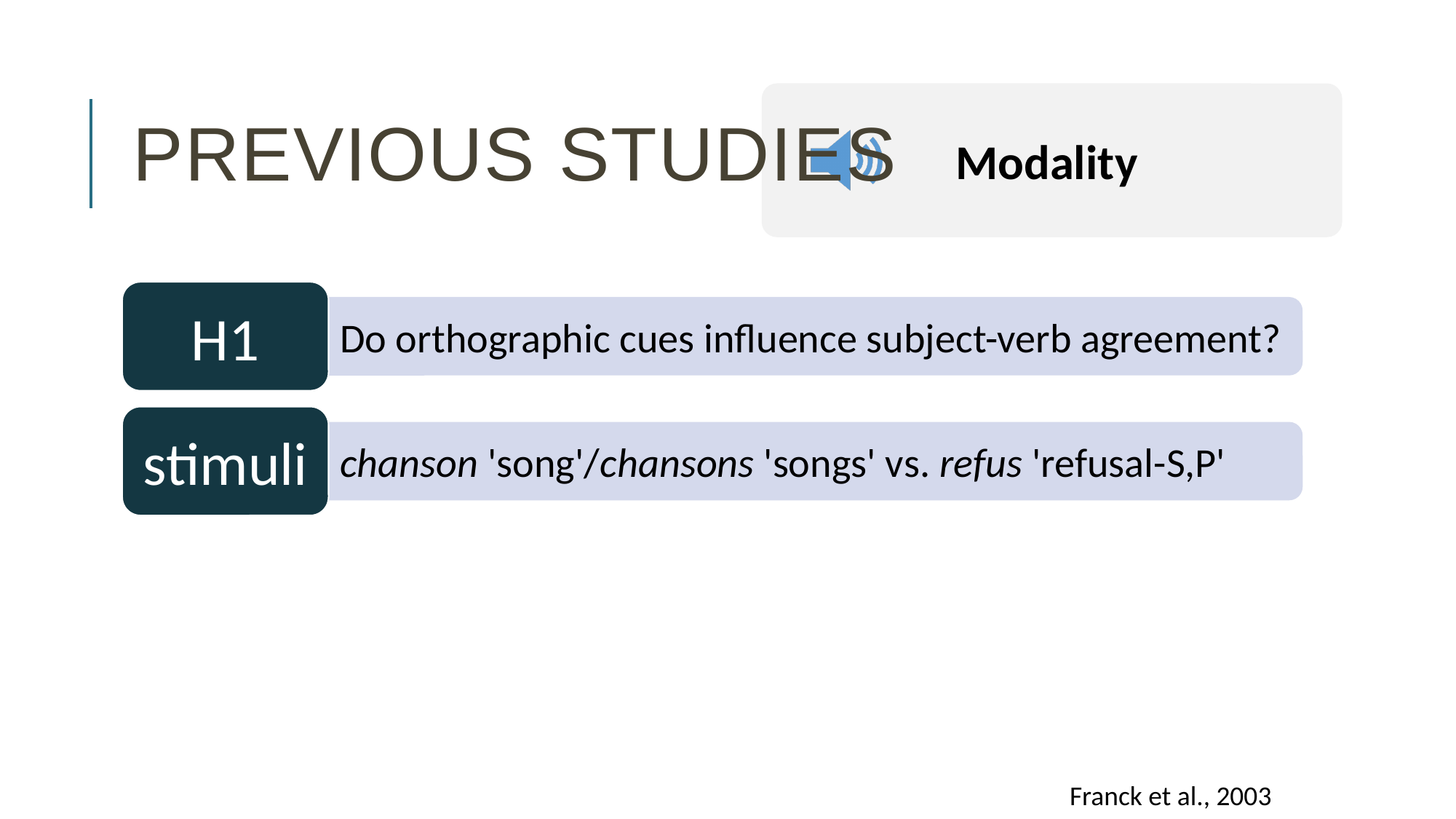

Modality
# Previous studies
H1
Do orthographic cues influence subject-verb agreement?
stimuli
chanson 'song'/chansons 'songs' vs. refus 'refusal-S,P'
Franck et al., 2003